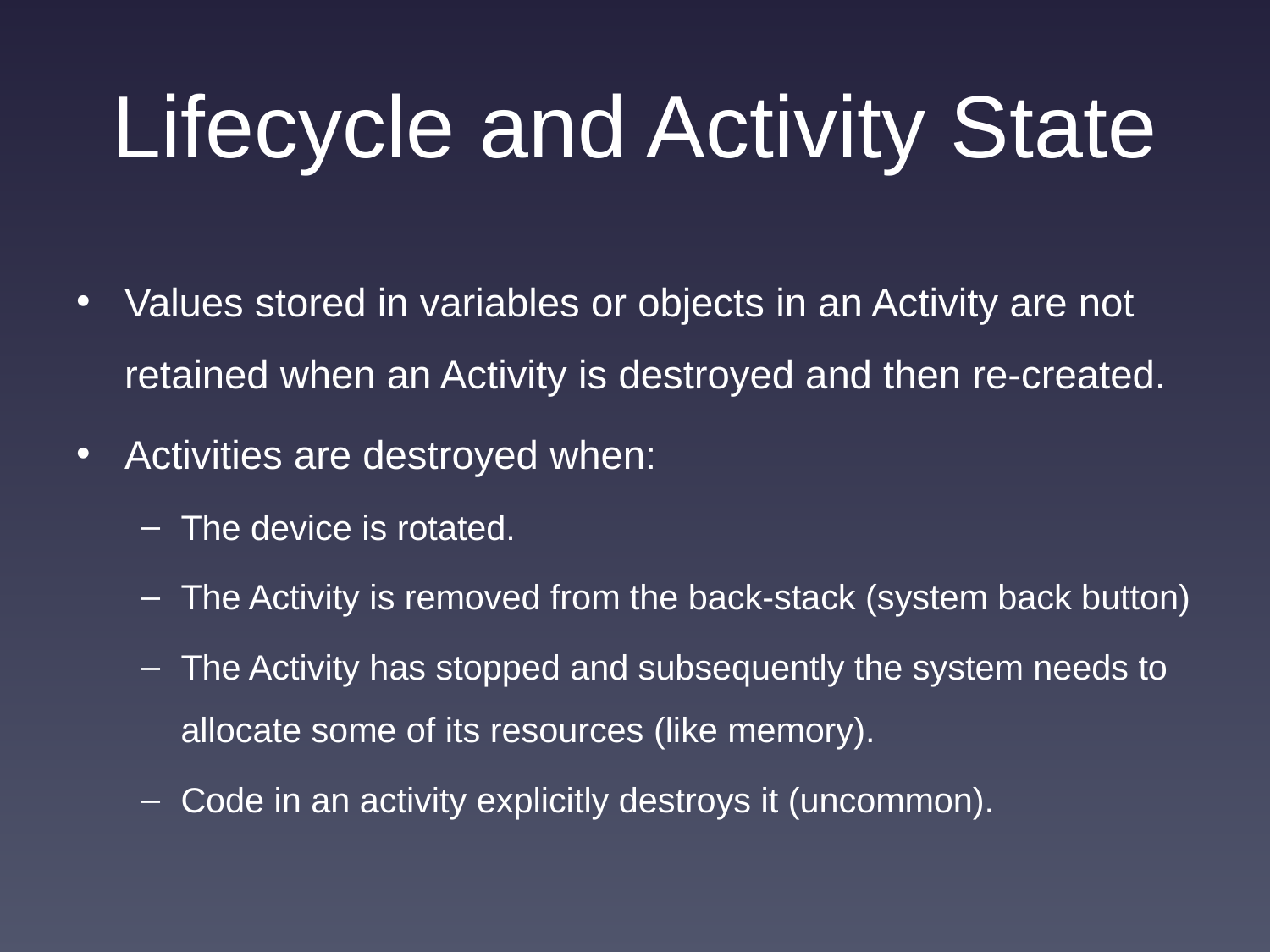

# Lifecycle and Activity State
Values stored in variables or objects in an Activity are not retained when an Activity is destroyed and then re-created.
Activities are destroyed when:
The device is rotated.
The Activity is removed from the back-stack (system back button)
The Activity has stopped and subsequently the system needs to allocate some of its resources (like memory).
Code in an activity explicitly destroys it (uncommon).